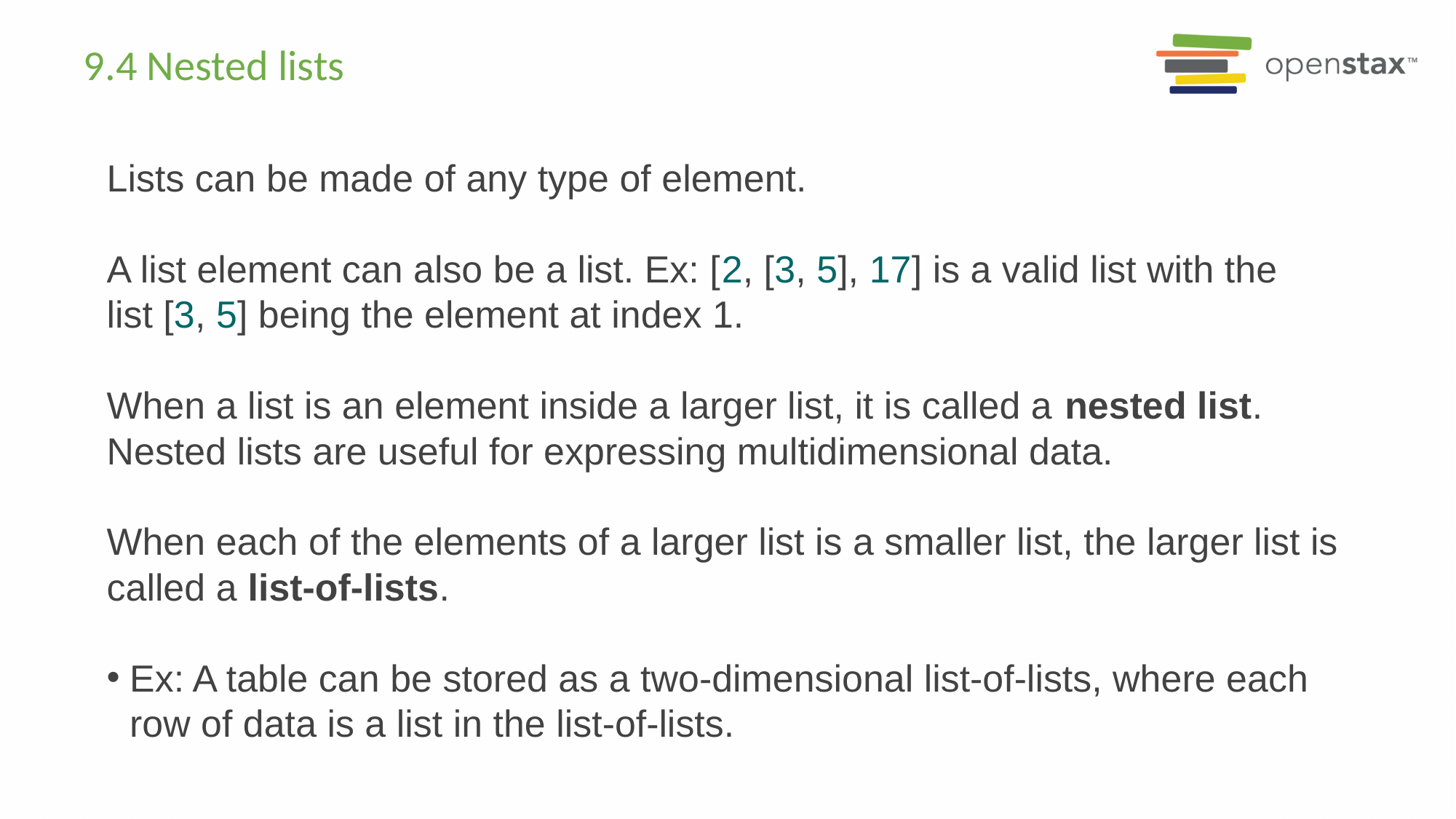

# 9.4 Nested lists
Lists can be made of any type of element.

A list element can also be a list. Ex: [2, [3, 5], 17] is a valid list with the list [3, 5] being the element at index 1.

When a list is an element inside a larger list, it is called a nested list. Nested lists are useful for expressing multidimensional data.

When each of the elements of a larger list is a smaller list, the larger list is called a list-of-lists.

Ex: A table can be stored as a two-dimensional list-of-lists, where each row of data is a list in the list-of-lists.